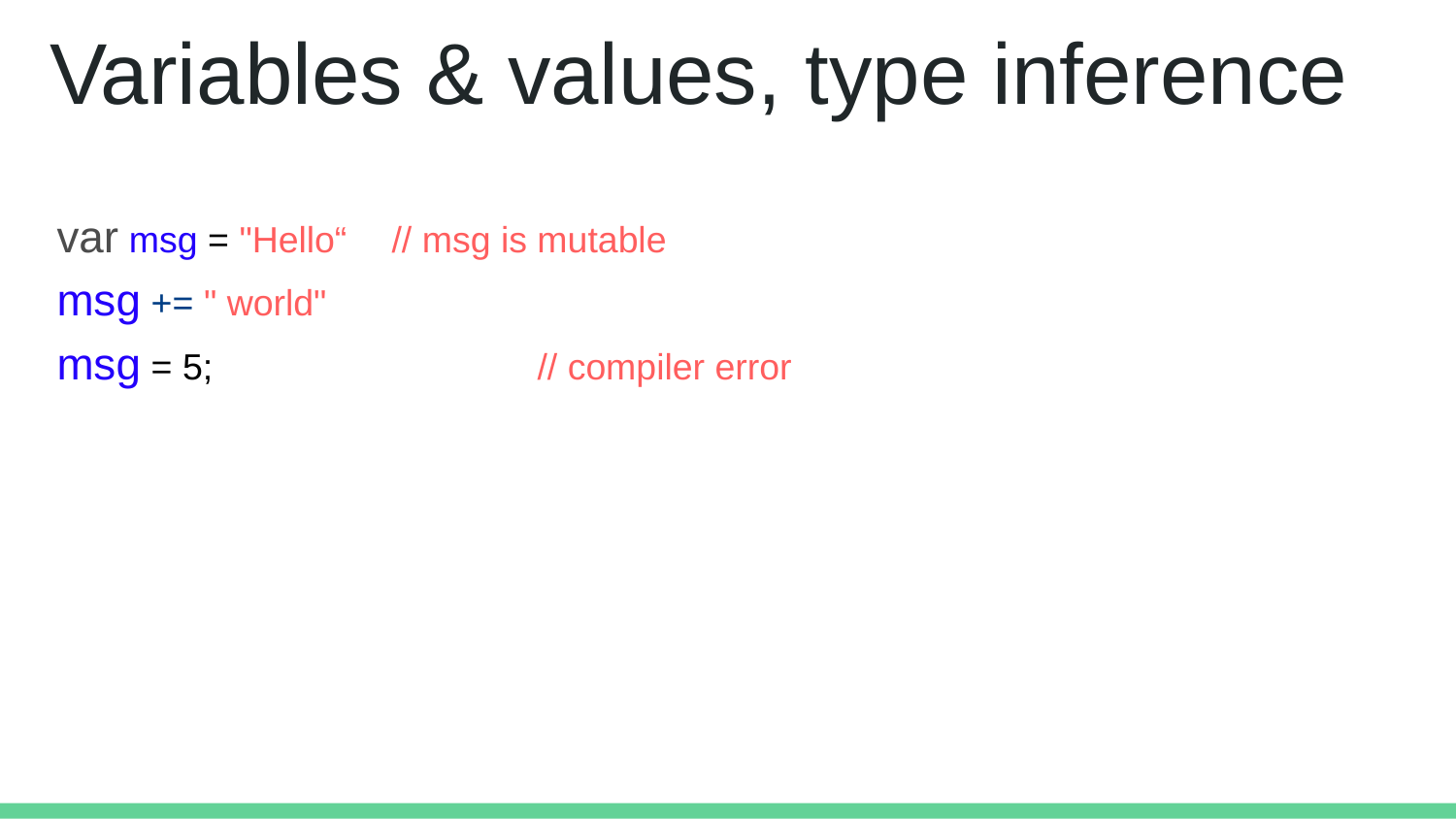

# Variables & values, type inference

var msg = "Hello“	// msg is mutable
msg += " world"
msg = 5;			// compiler error